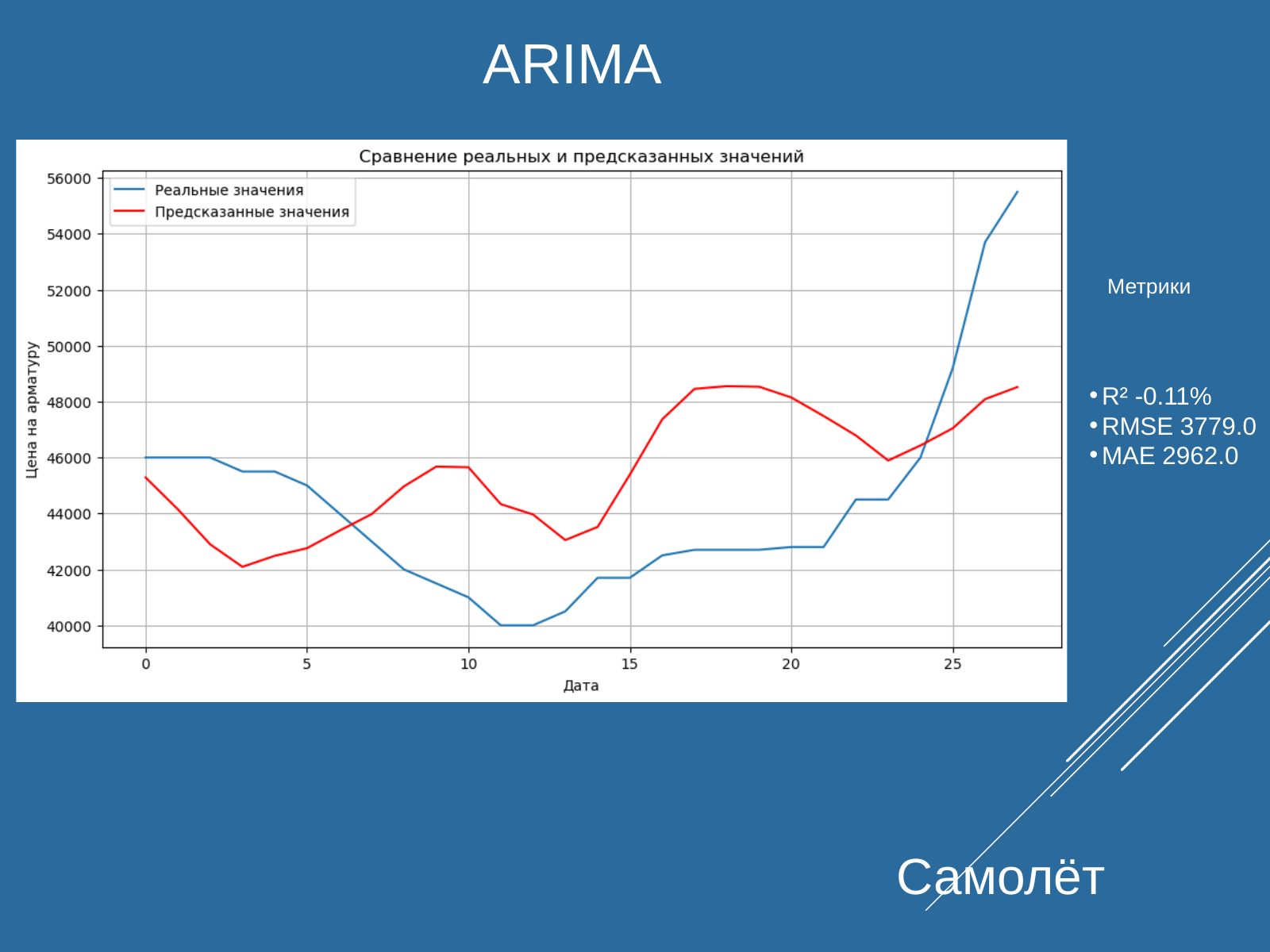

ARIMA

Метрики

R² -0.11%
RMSE 3779.0
MAE 2962.0

Самолёт